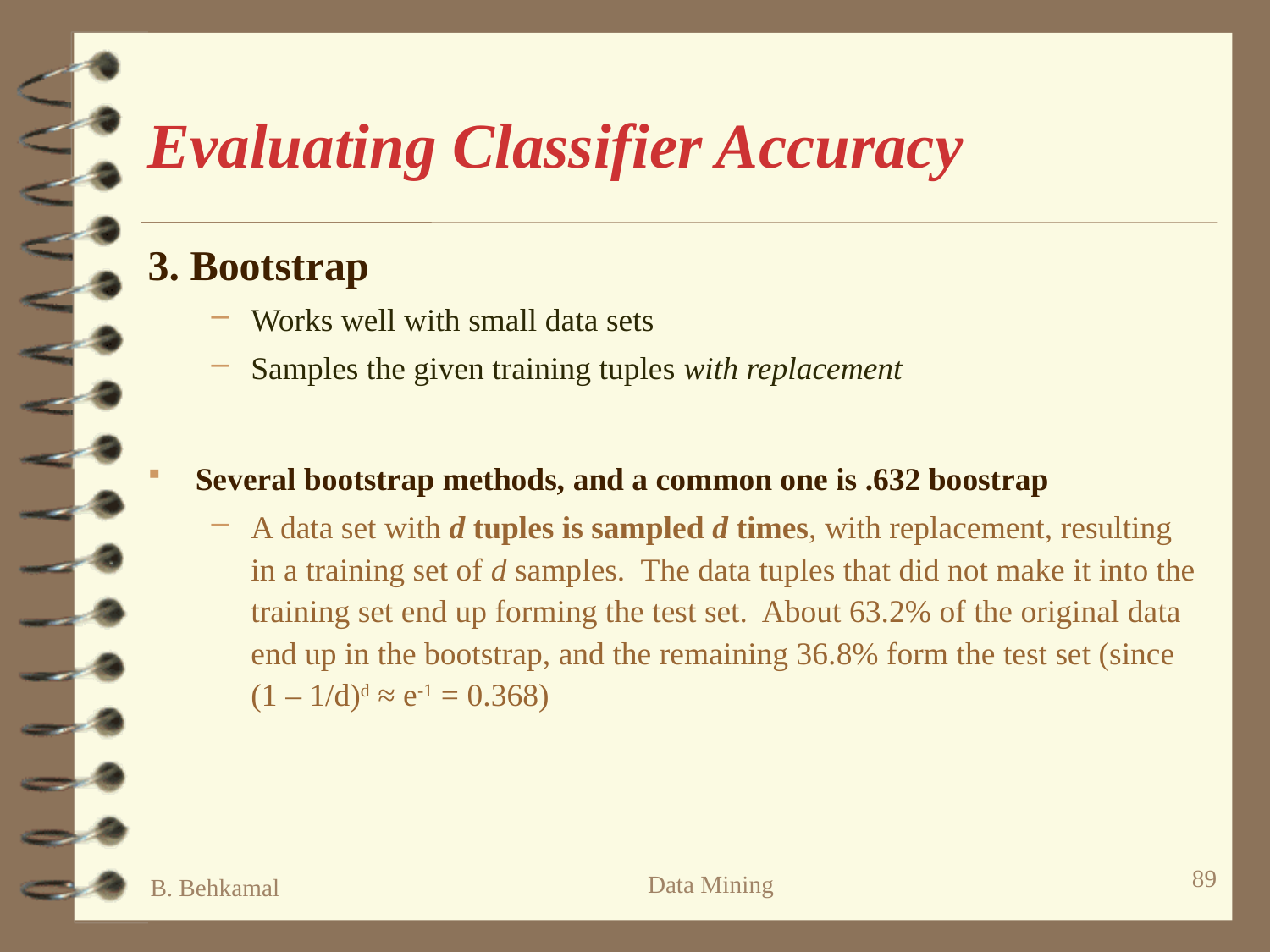

# Evaluating Classifier Accuracy
3. Bootstrap
Works well with small data sets
Samples the given training tuples with replacement

Several bootstrap methods, and a common one is .632 boostrap
A data set with d tuples is sampled d times, with replacement, resulting in a training set of d samples.  The data tuples that did not make it into the training set end up forming the test set.  About 63.2% of the original data end up in the bootstrap, and the remaining 36.8% form the test set (since (1 – 1/d)d ≈ e-1 = 0.368)

89
Data Mining
B. Behkamal